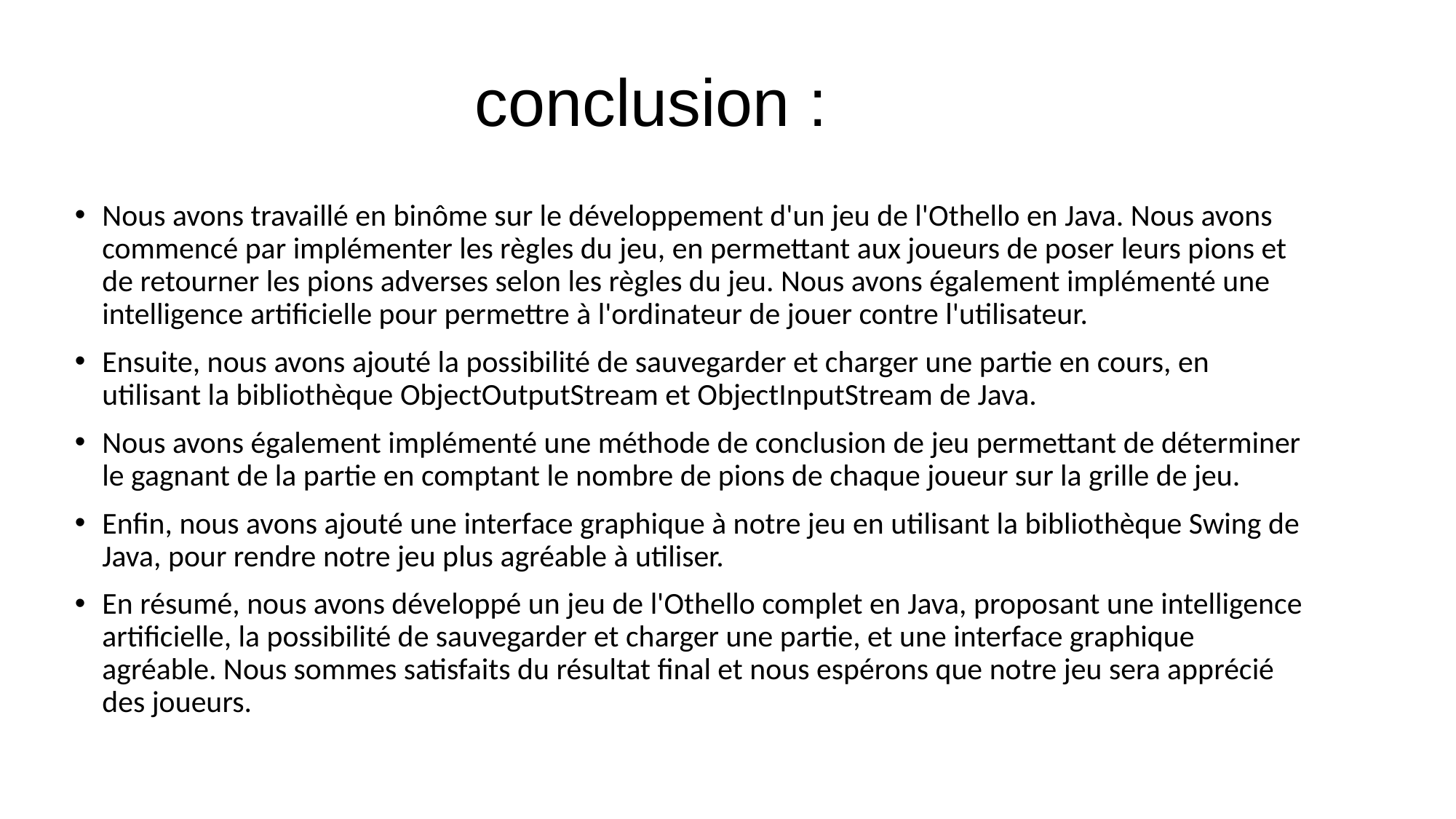

# conclusion :
Nous avons travaillé en binôme sur le développement d'un jeu de l'Othello en Java. Nous avons commencé par implémenter les règles du jeu, en permettant aux joueurs de poser leurs pions et de retourner les pions adverses selon les règles du jeu. Nous avons également implémenté une intelligence artificielle pour permettre à l'ordinateur de jouer contre l'utilisateur.
Ensuite, nous avons ajouté la possibilité de sauvegarder et charger une partie en cours, en utilisant la bibliothèque ObjectOutputStream et ObjectInputStream de Java.
Nous avons également implémenté une méthode de conclusion de jeu permettant de déterminer le gagnant de la partie en comptant le nombre de pions de chaque joueur sur la grille de jeu.
Enfin, nous avons ajouté une interface graphique à notre jeu en utilisant la bibliothèque Swing de Java, pour rendre notre jeu plus agréable à utiliser.
En résumé, nous avons développé un jeu de l'Othello complet en Java, proposant une intelligence artificielle, la possibilité de sauvegarder et charger une partie, et une interface graphique agréable. Nous sommes satisfaits du résultat final et nous espérons que notre jeu sera apprécié des joueurs.